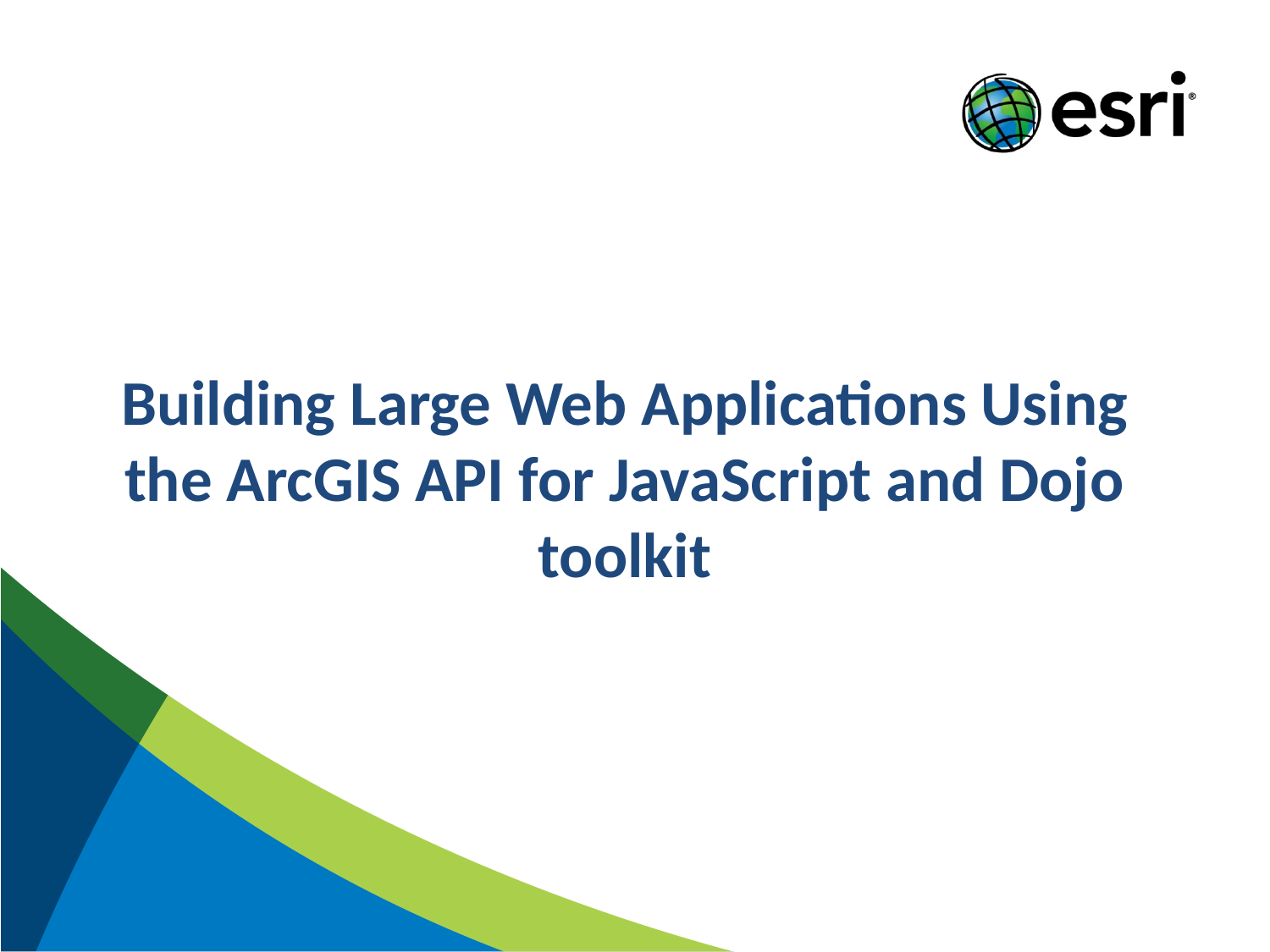

# Building Large Web Applications Using the ArcGIS API for JavaScript and Dojo toolkit